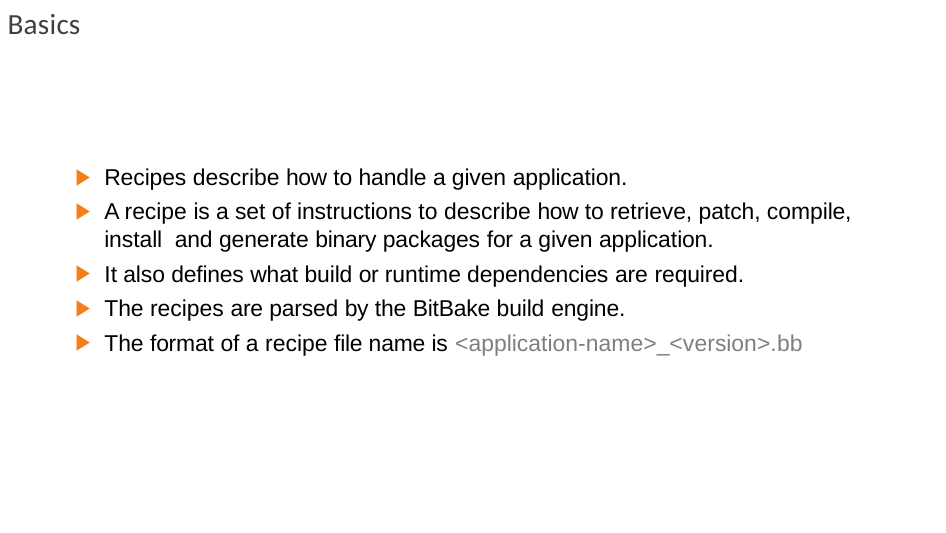

# Basics
Recipes describe how to handle a given application.
A recipe is a set of instructions to describe how to retrieve, patch, compile, install  and generate binary packages for a given application.
It also defines what build or runtime dependencies are required.
The recipes are parsed by the BitBake build engine.
The format of a recipe file name is <application-name>_<version>.bb
65/300
Remake by Mao Huynh